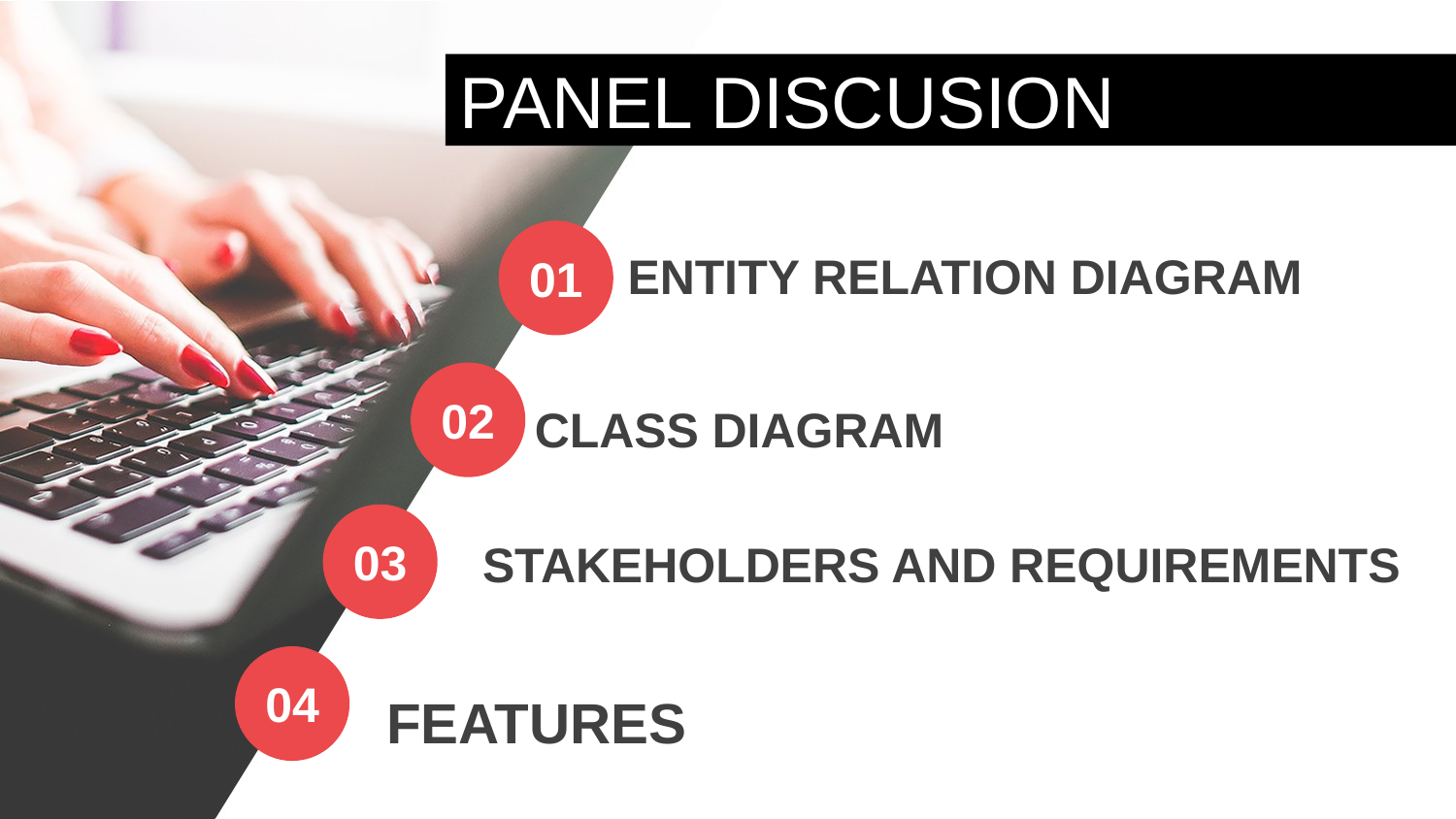

PANEL DISCUSION

ENTITY RELATION DIAGRAM
01

02
CLASS DIAGRAM

03
STAKEHOLDERS AND REQUIREMENTS

04
FEATURES